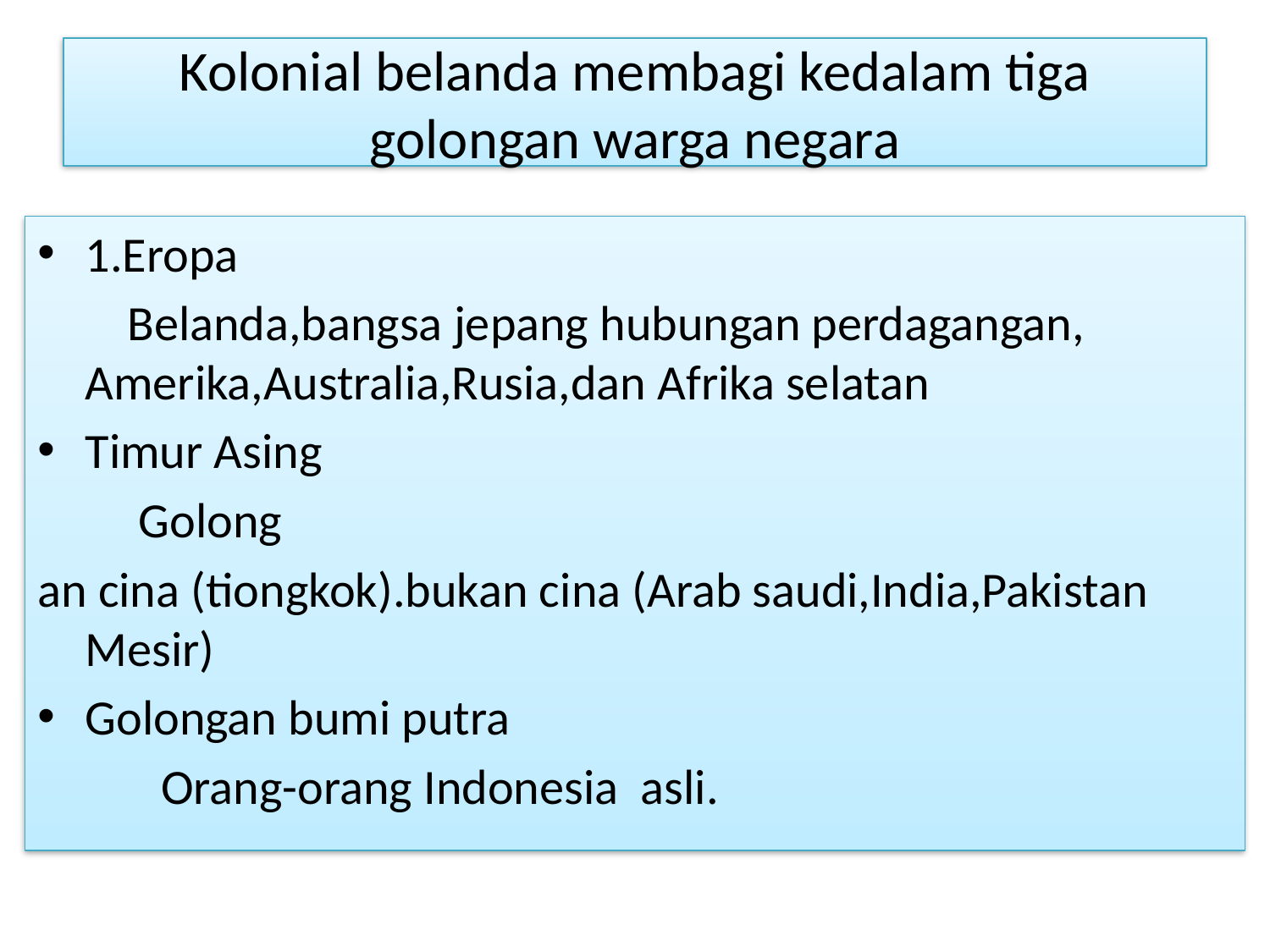

# Kolonial belanda membagi kedalam tiga golongan warga negara
1.Eropa
        Belanda,bangsa jepang hubungan perdagangan, Amerika,Australia,Rusia,dan Afrika selatan
Timur Asing
         Golong
an cina (tiongkok).bukan cina (Arab saudi,India,Pakistan Mesir)
Golongan bumi putra
           Orang-orang Indonesia  asli.